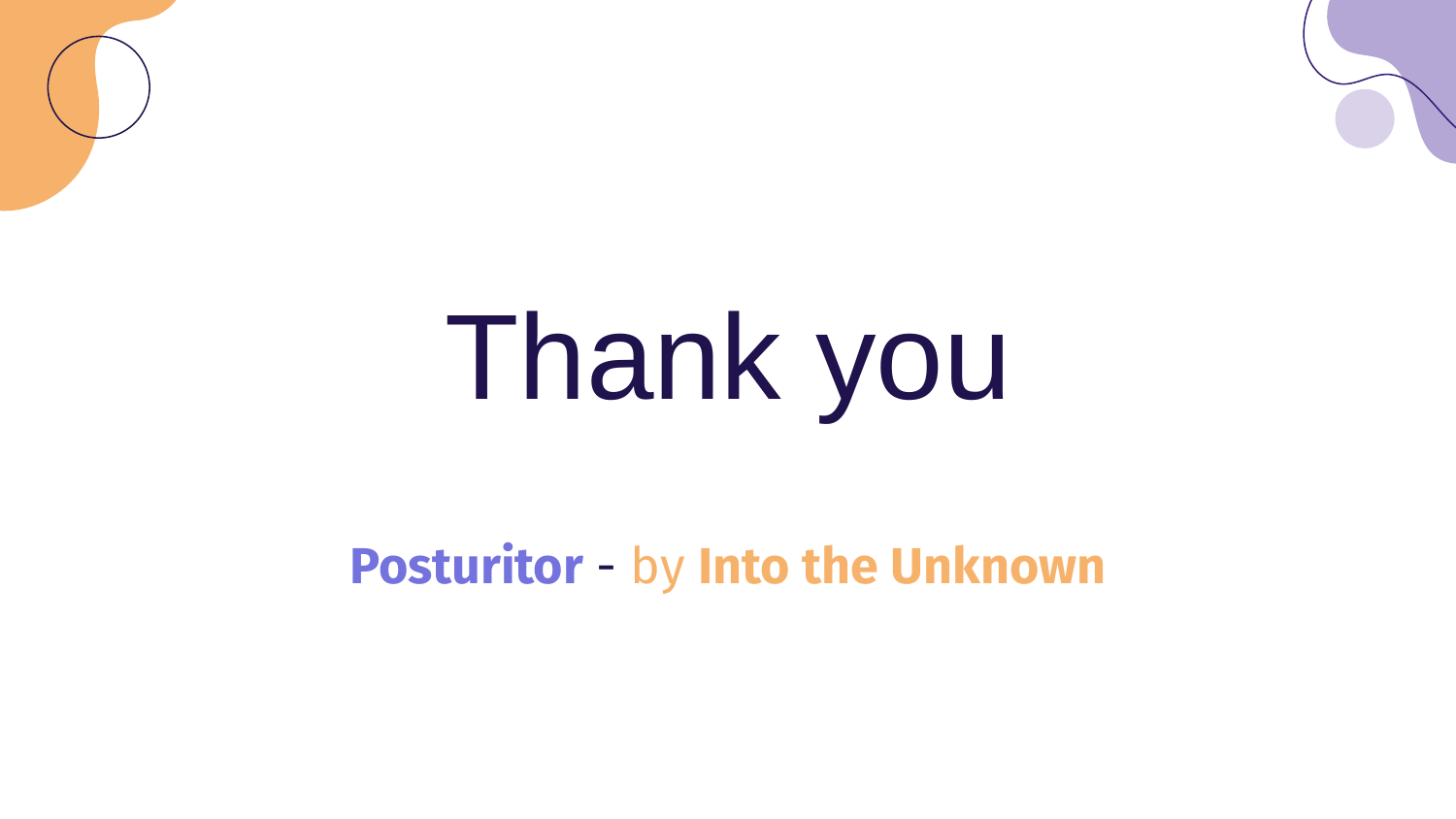

# Thank you
Posturitor - by Into the Unknown